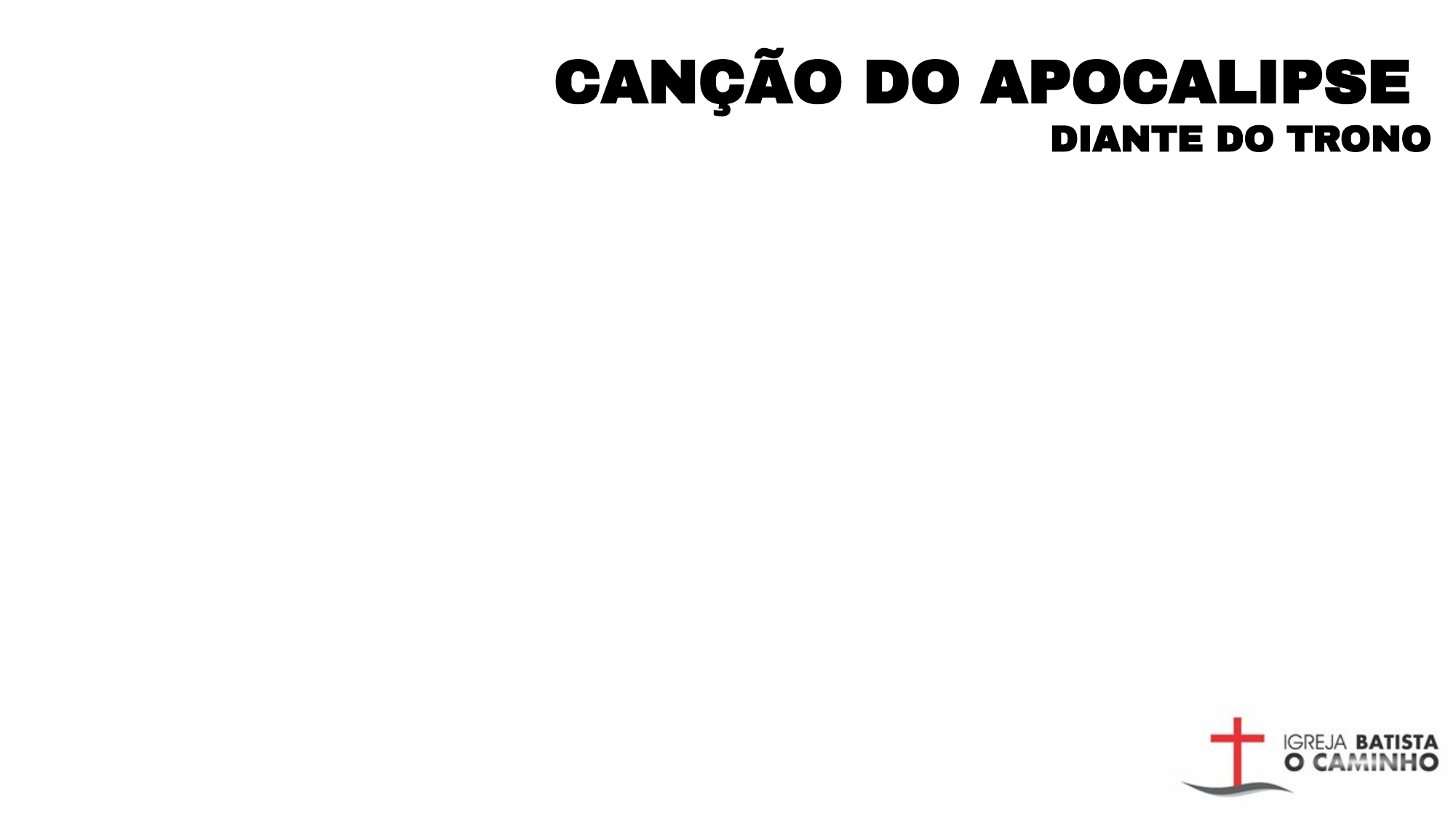

# CANÇÃO DO APOCALIPSE DIANTE DO TRONO